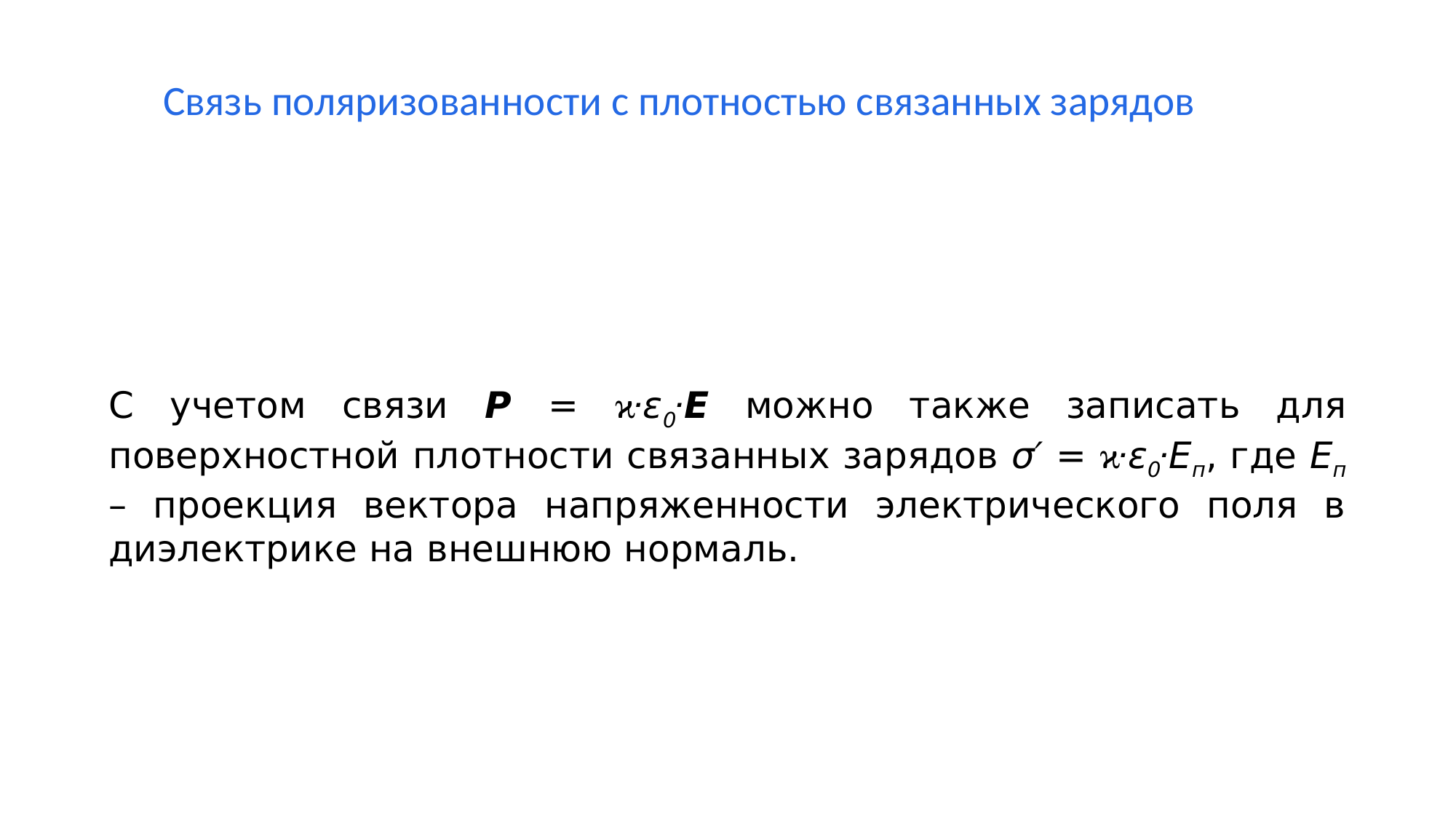

# Связь поляризованности с плотностью связанных зарядов
С учетом связи Р = ϰ.ε0.Е можно также записать для поверхностной плотности связанных зарядов σ′ = ϰ.ε0.Еп, где Еп – проекция вектора напряженности электрического поля в диэлектрике на внешнюю нормаль.